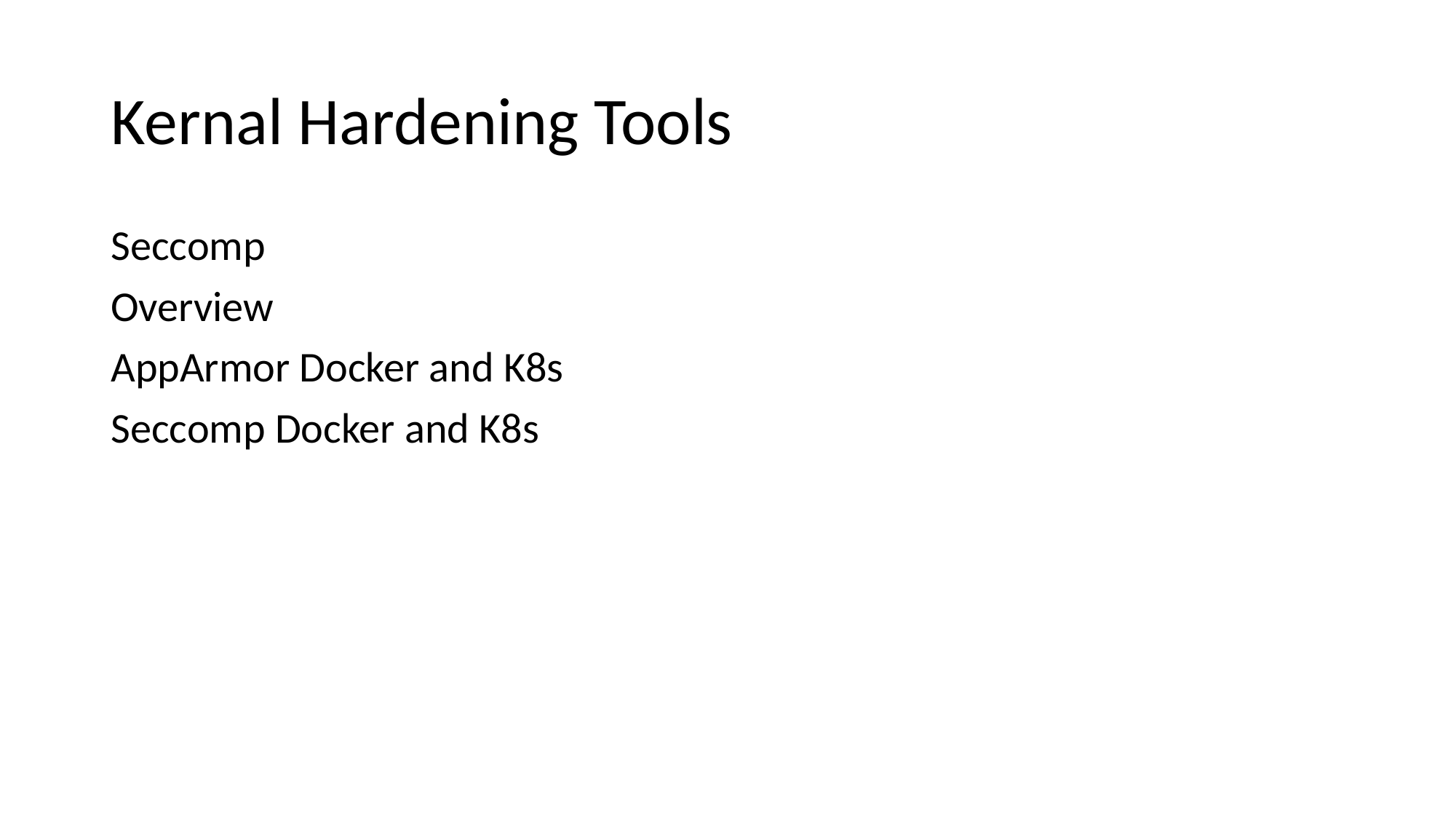

# Kernal Hardening Tools
Seccomp
Overview
AppArmor Docker and K8s
Seccomp Docker and K8s